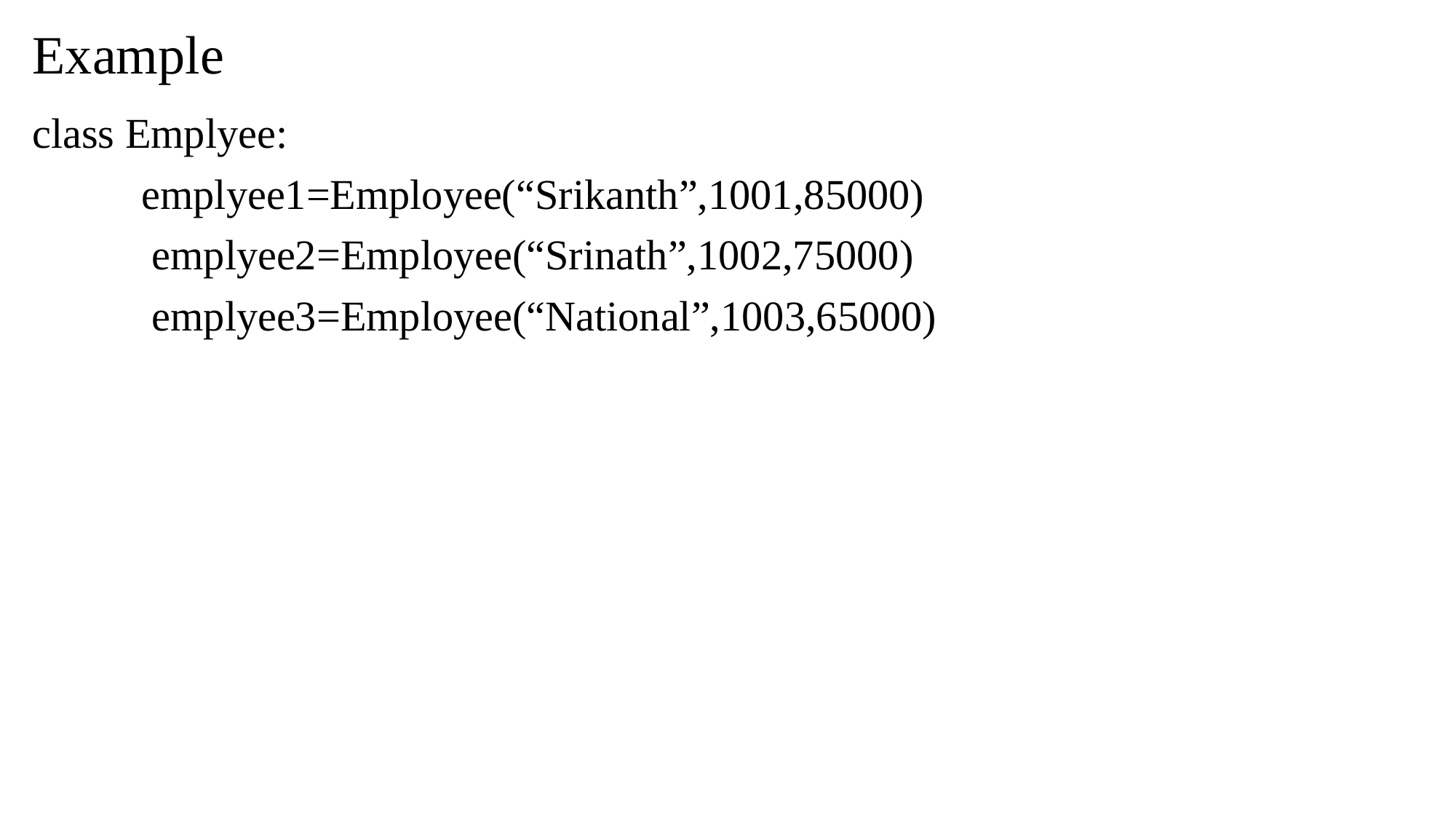

# Example
class Emplyee:
	emplyee1=Employee(“Srikanth”,1001,85000)
	 emplyee2=Employee(“Srinath”,1002,75000)
	 emplyee3=Employee(“National”,1003,65000)